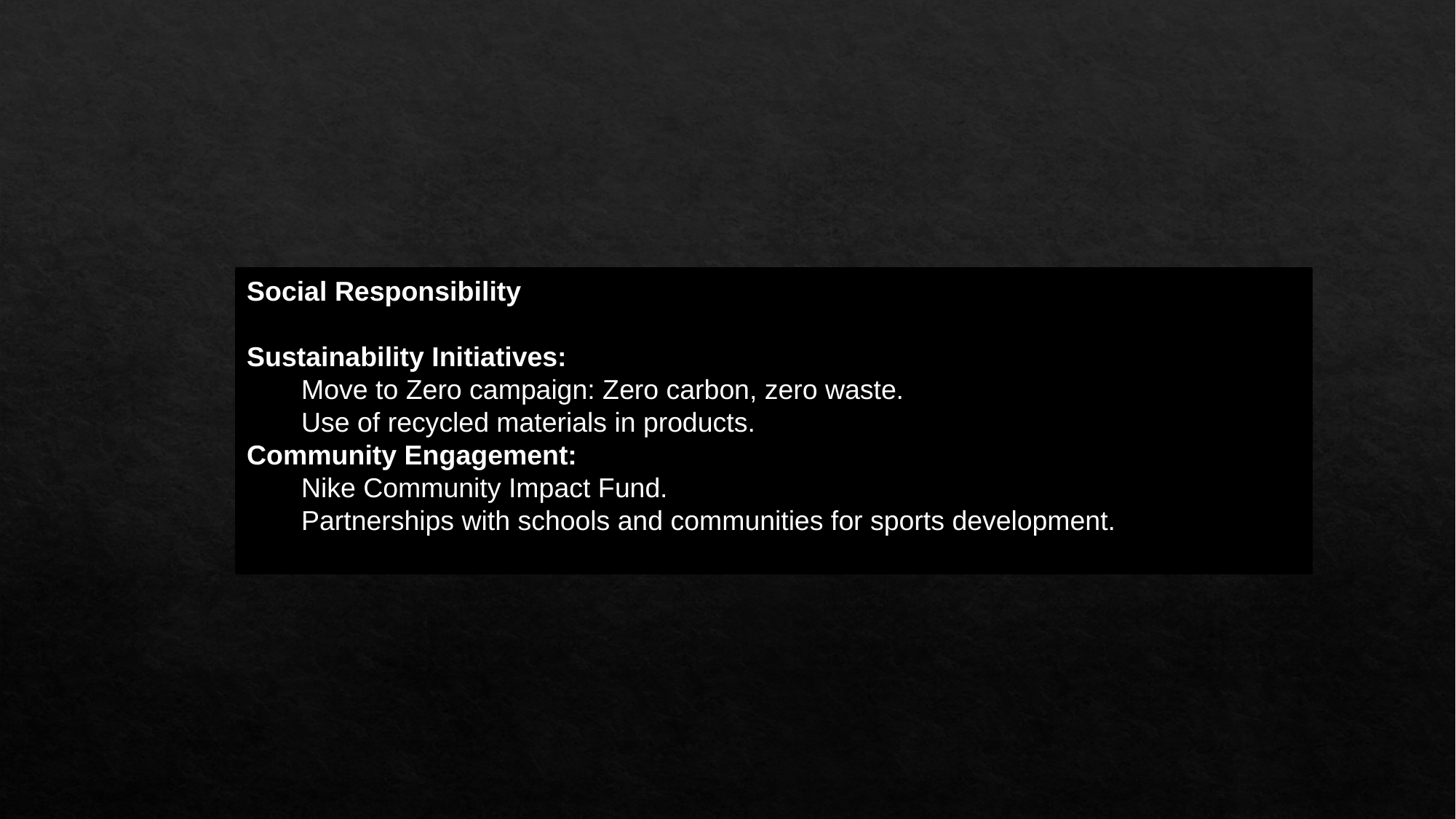

Social Responsibility

Sustainability Initiatives:
Move to Zero campaign: Zero carbon, zero waste.
Use of recycled materials in products.
Community Engagement:
Nike Community Impact Fund.
Partnerships with schools and communities for sports development.